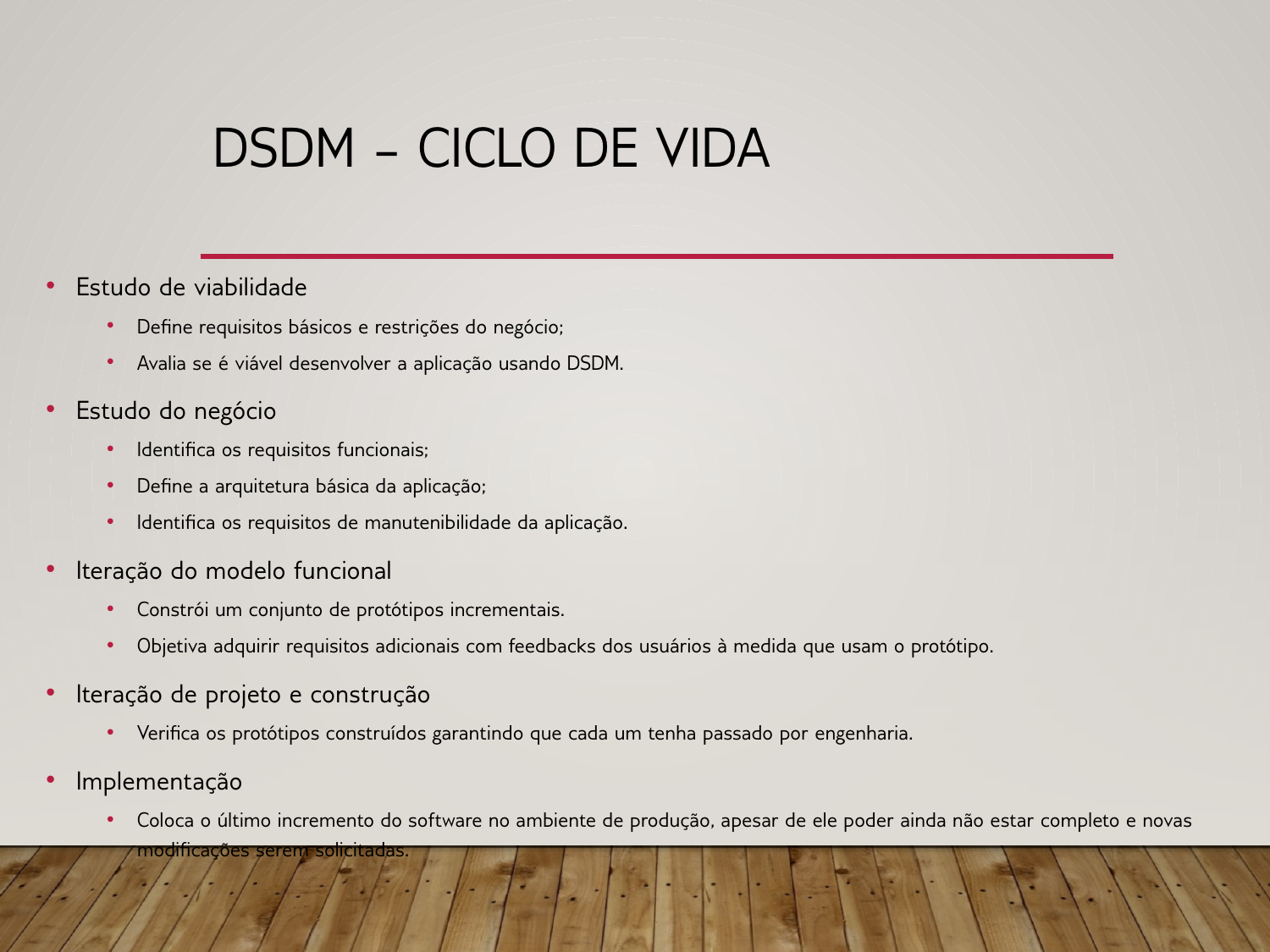

# DSDM – Ciclo de vida
Estudo de viabilidade
Define requisitos básicos e restrições do negócio;
Avalia se é viável desenvolver a aplicação usando DSDM.
Estudo do negócio
Identifica os requisitos funcionais;
Define a arquitetura básica da aplicação;
Identifica os requisitos de manutenibilidade da aplicação.
Iteração do modelo funcional
Constrói um conjunto de protótipos incrementais.
Objetiva adquirir requisitos adicionais com feedbacks dos usuários à medida que usam o protótipo.
Iteração de projeto e construção
Verifica os protótipos construídos garantindo que cada um tenha passado por engenharia.
Implementação
Coloca o último incremento do software no ambiente de produção, apesar de ele poder ainda não estar completo e novas modificações serem solicitadas.